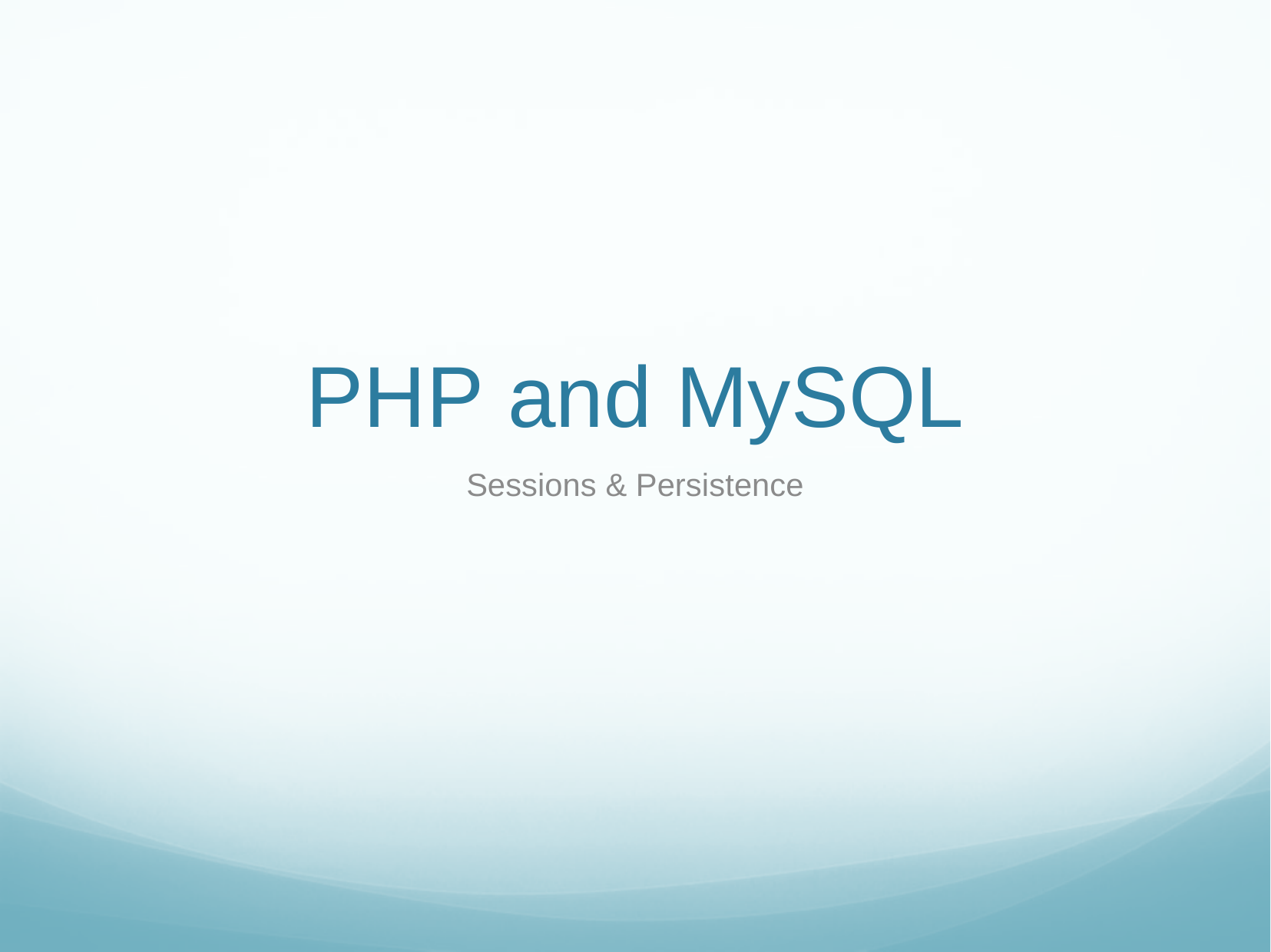

# PHP and MySQL
Sessions & Persistence